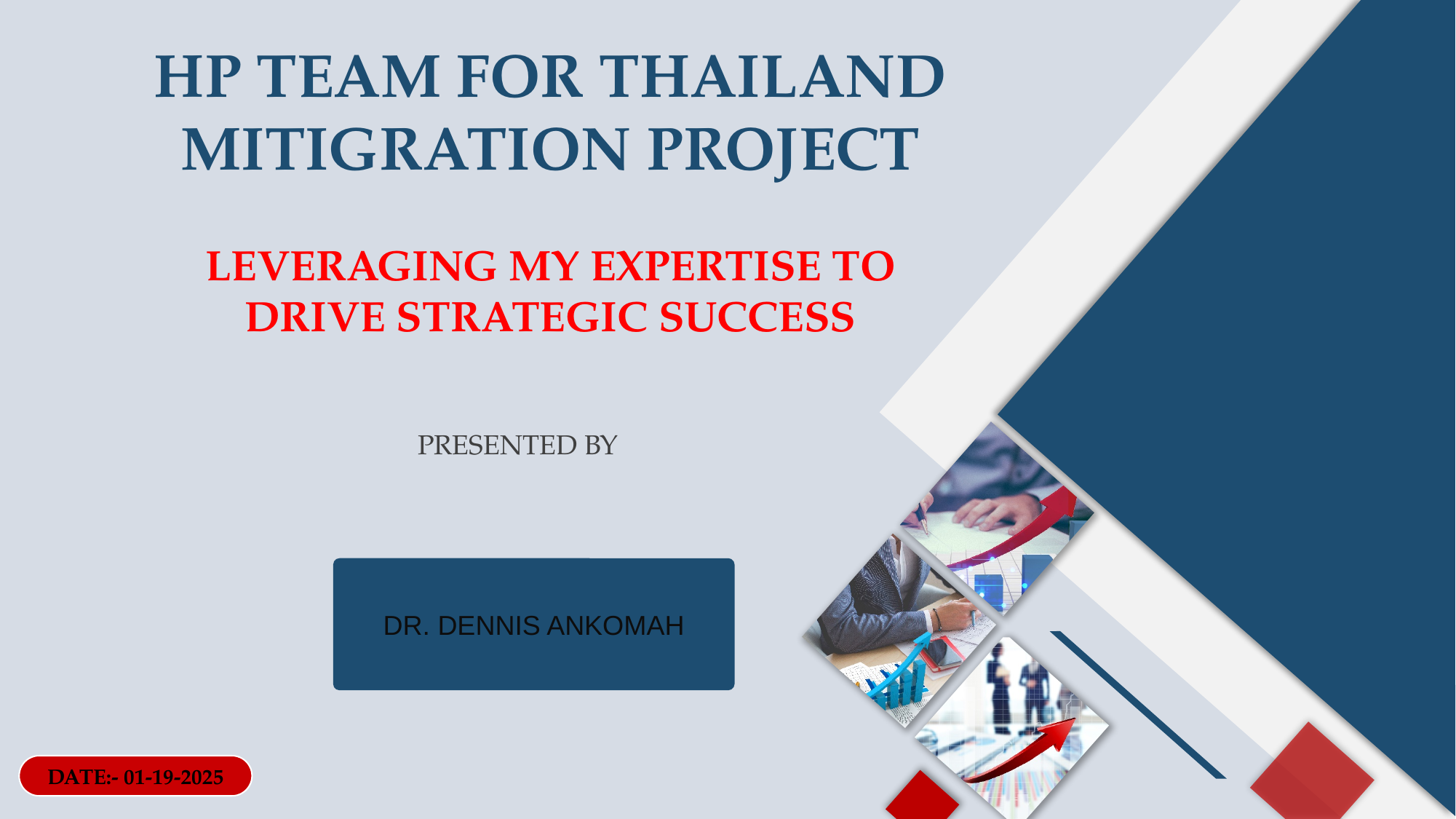

HP TEAM FOR THAILAND MITIGRATION PROJECT

LEVERAGING MY EXPERTISE TO DRIVE STRATEGIC SUCCESS

PRESENTED BY
DR. DENNIS ANKOMAH
DATE:- 01-19-2025